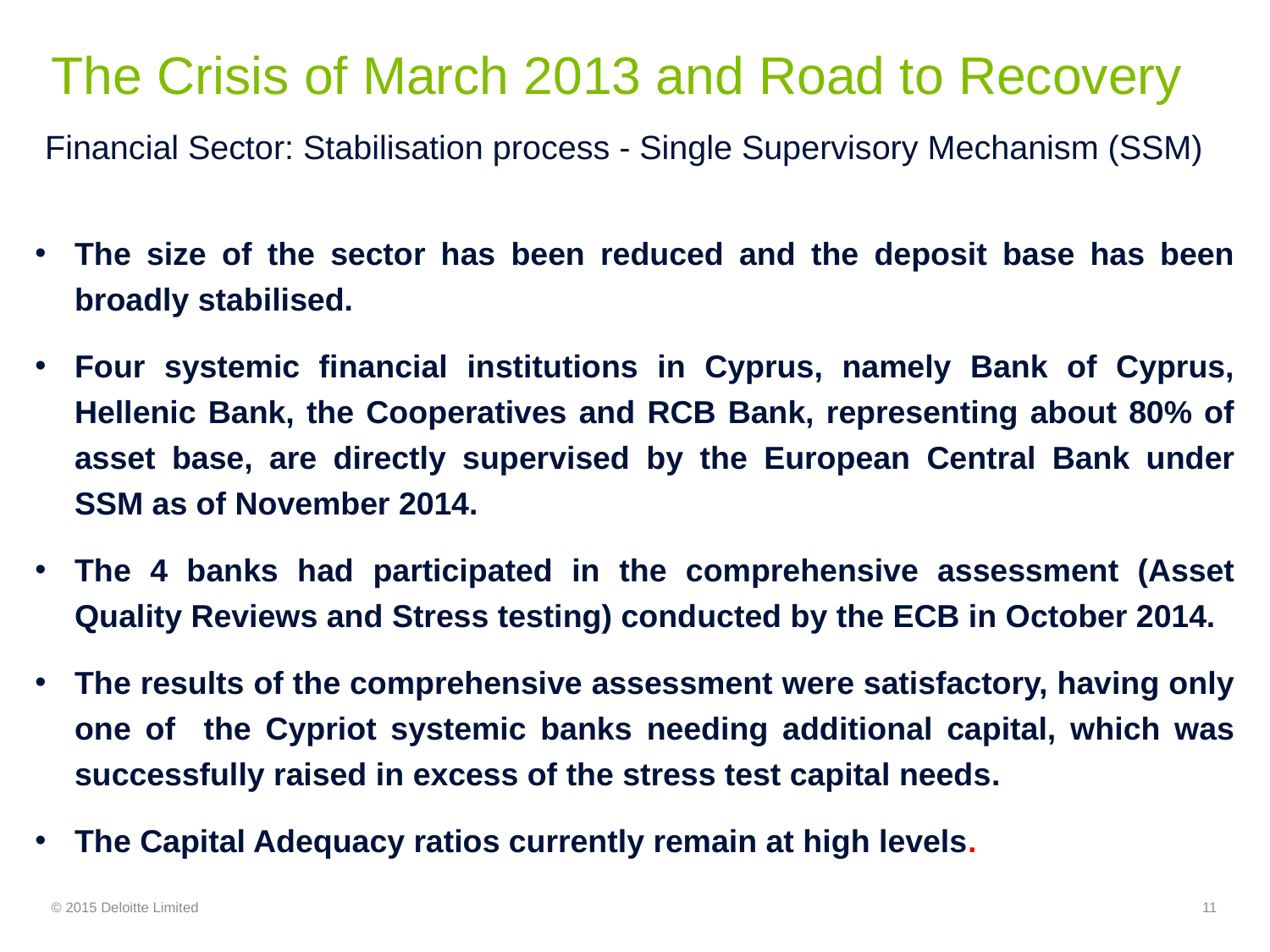

# The Crisis of March 2013 and Road to Recovery
Financial Sector: Stabilisation process - Single Supervisory Mechanism (SSM)
The size of the sector has been reduced and the deposit base has been broadly stabilised.
Four systemic financial institutions in Cyprus, namely Bank of Cyprus, Hellenic Bank, the Cooperatives and RCB Bank, representing about 80% of asset base, are directly supervised by the European Central Bank under SSM as of November 2014.
The 4 banks had participated in the comprehensive assessment (Asset Quality Reviews and Stress testing) conducted by the ECB in October 2014.
The results of the comprehensive assessment were satisfactory, having only one of  the Cypriot systemic banks needing additional capital, which was successfully raised in excess of the stress test capital needs.
The Capital Adequacy ratios currently remain at high levels.
© 2015 Deloitte Limited
11